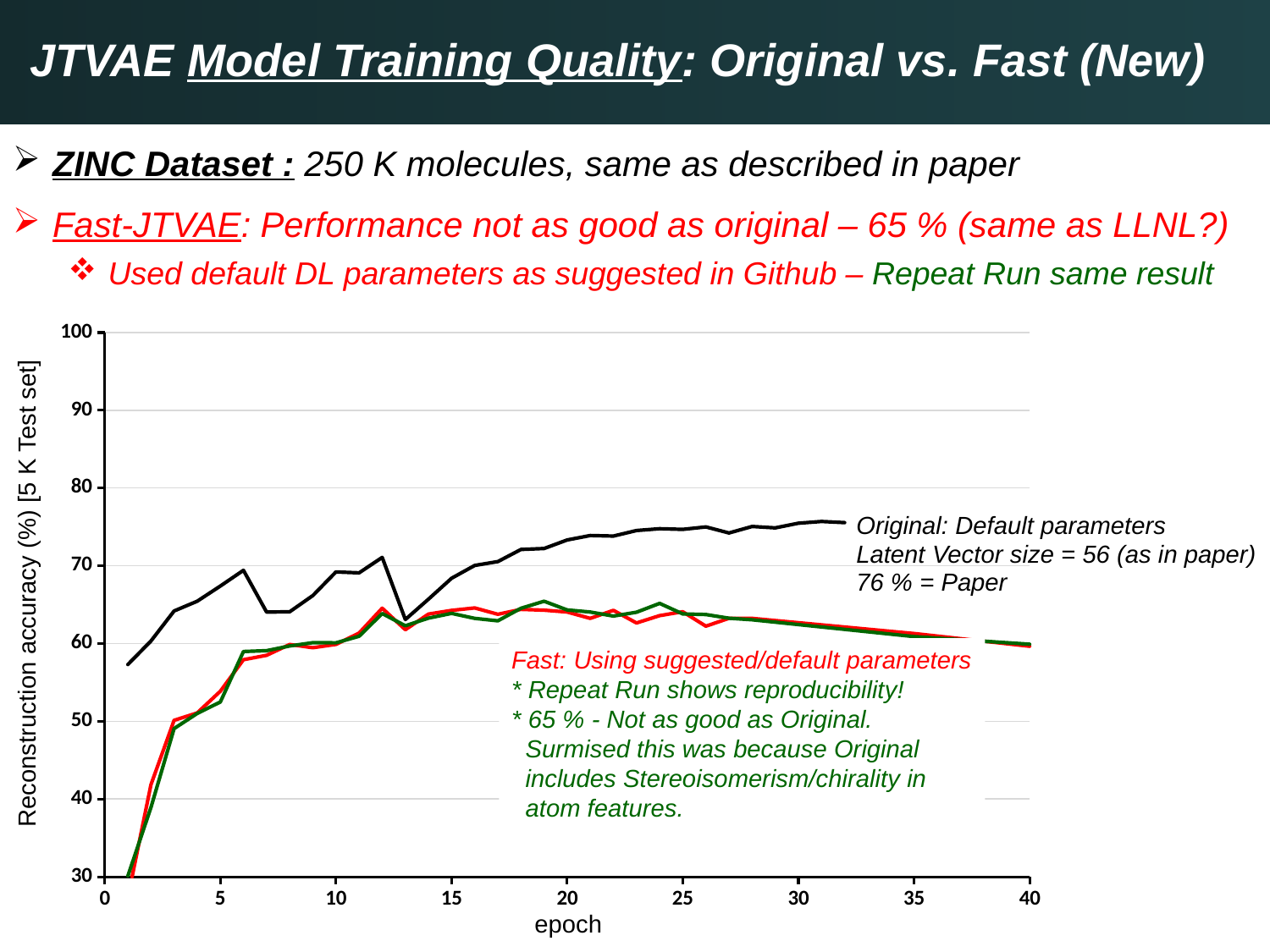

JTVAE Model Training Quality: Original vs. Fast (New)
ZINC Dataset : 250 K molecules, same as described in paper
Fast-JTVAE: Performance not as good as original – 65 % (same as LLNL?)
Used default DL parameters as suggested in Github – Repeat Run same result

### Chart

| Category |  |  |  |
|---|---|---|---|
Original: Default parameters
Latent Vector size = 56 (as in paper)
76 % = Paper
Reconstruction accuracy (%) [5 K Test set]
Fast: Using suggested/default parameters
* Repeat Run shows reproducibility!
* 65 % - Not as good as Original.
  Surmised this was because Original
  includes Stereoisomerism/chirality in
  atom features.
epoch